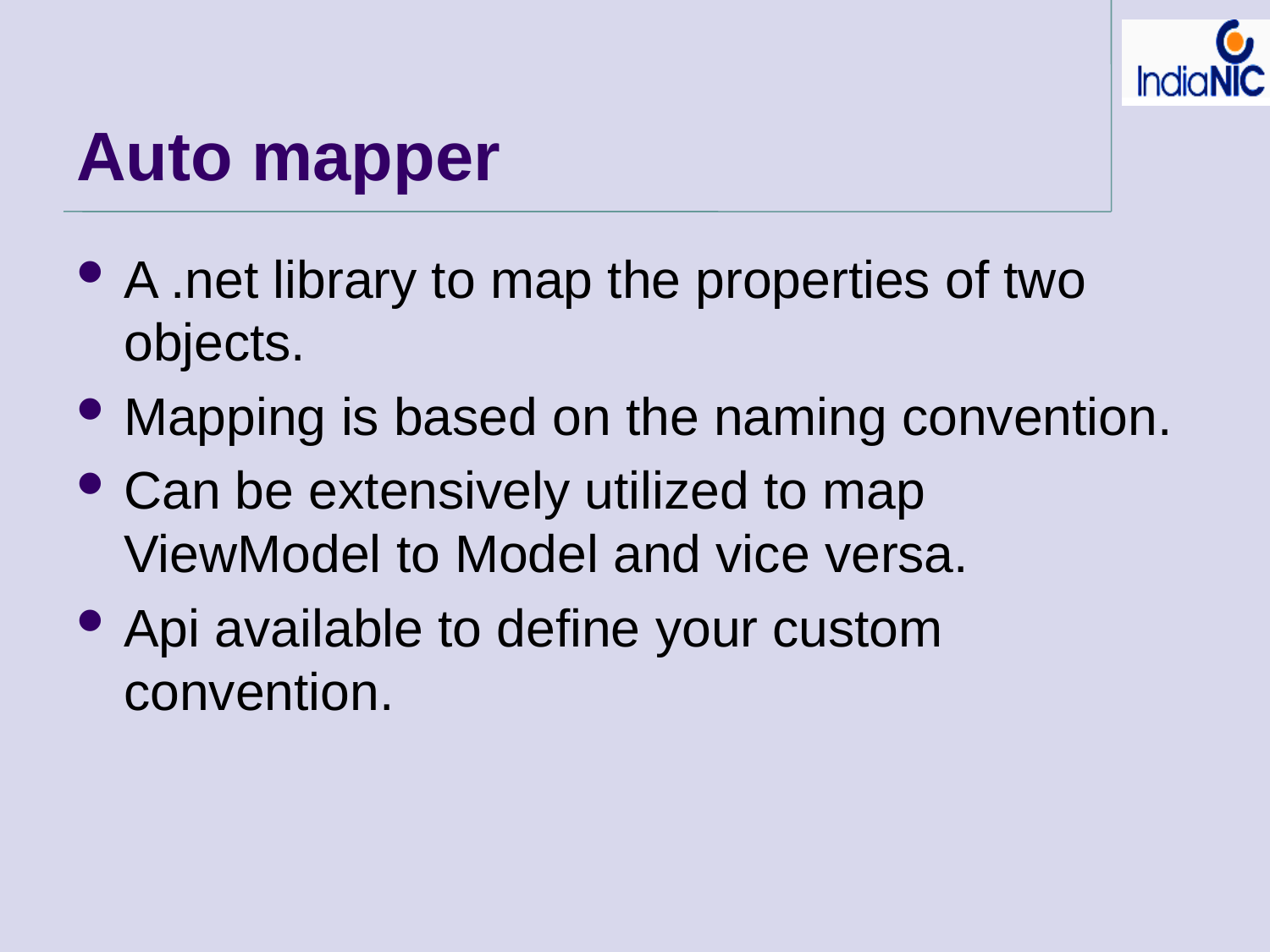

# Auto mapper
A .net library to map the properties of two objects.
Mapping is based on the naming convention.
Can be extensively utilized to map ViewModel to Model and vice versa.
Api available to define your custom convention.